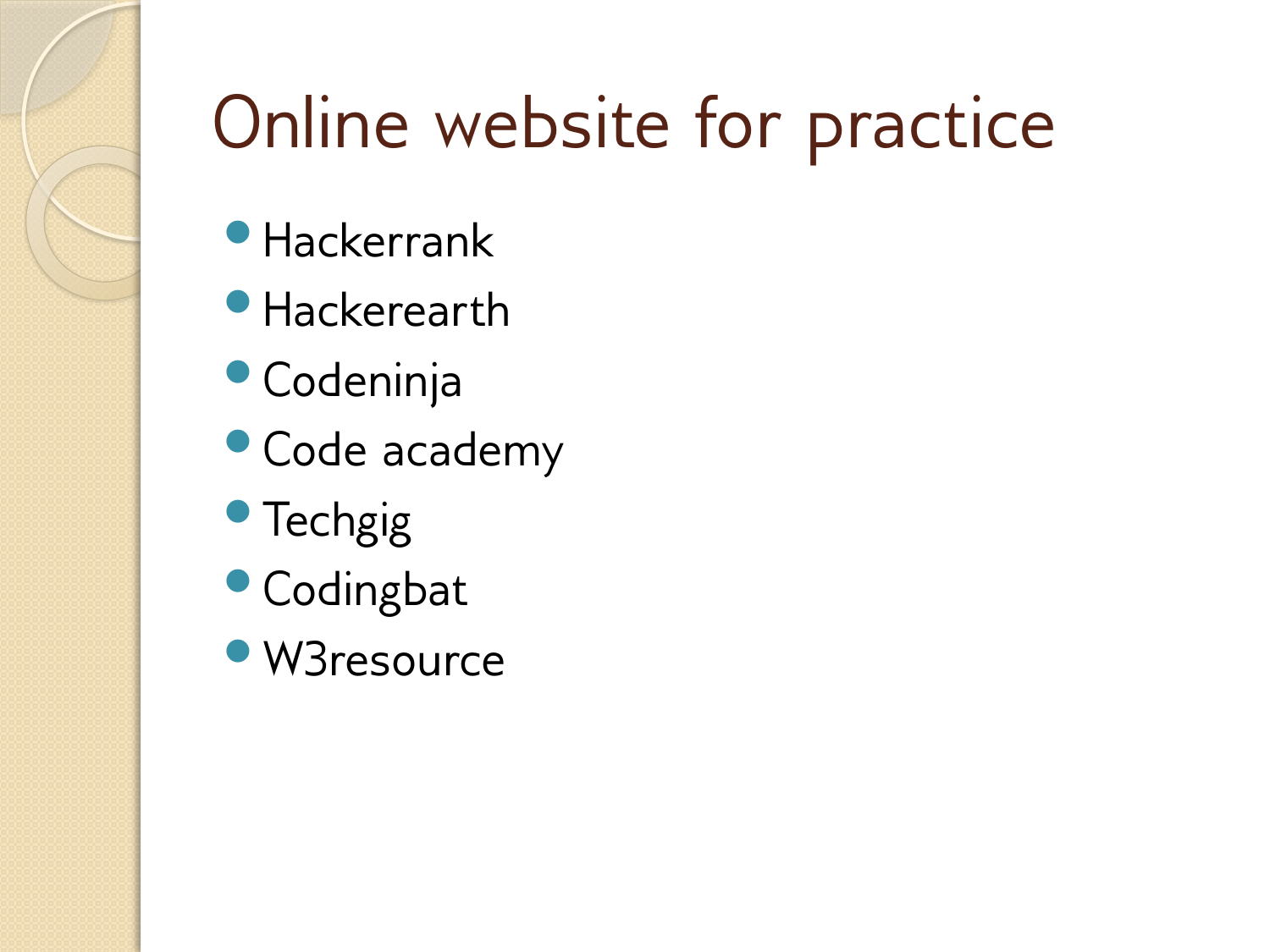

# Online website for practice
Hackerrank
Hackerearth
Codeninja
Code academy
Techgig
Codingbat
W3resource